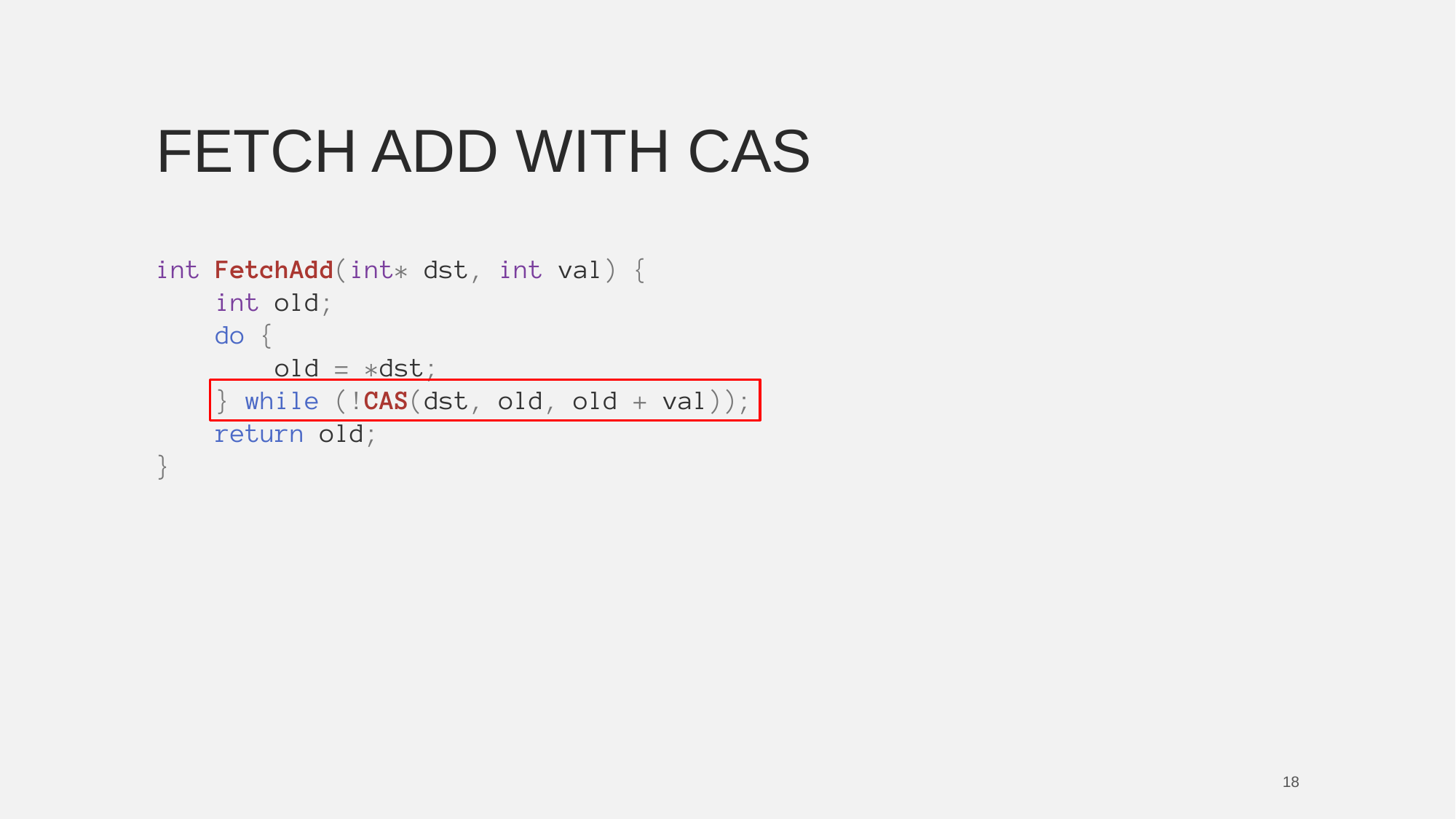

# Fetch Add with CAS
int FetchAdd(int* dst, int val) {
    int old;
    do {
        old = *dst;
    } while (!CAS(dst, old, old + val));
    return old;
}

18